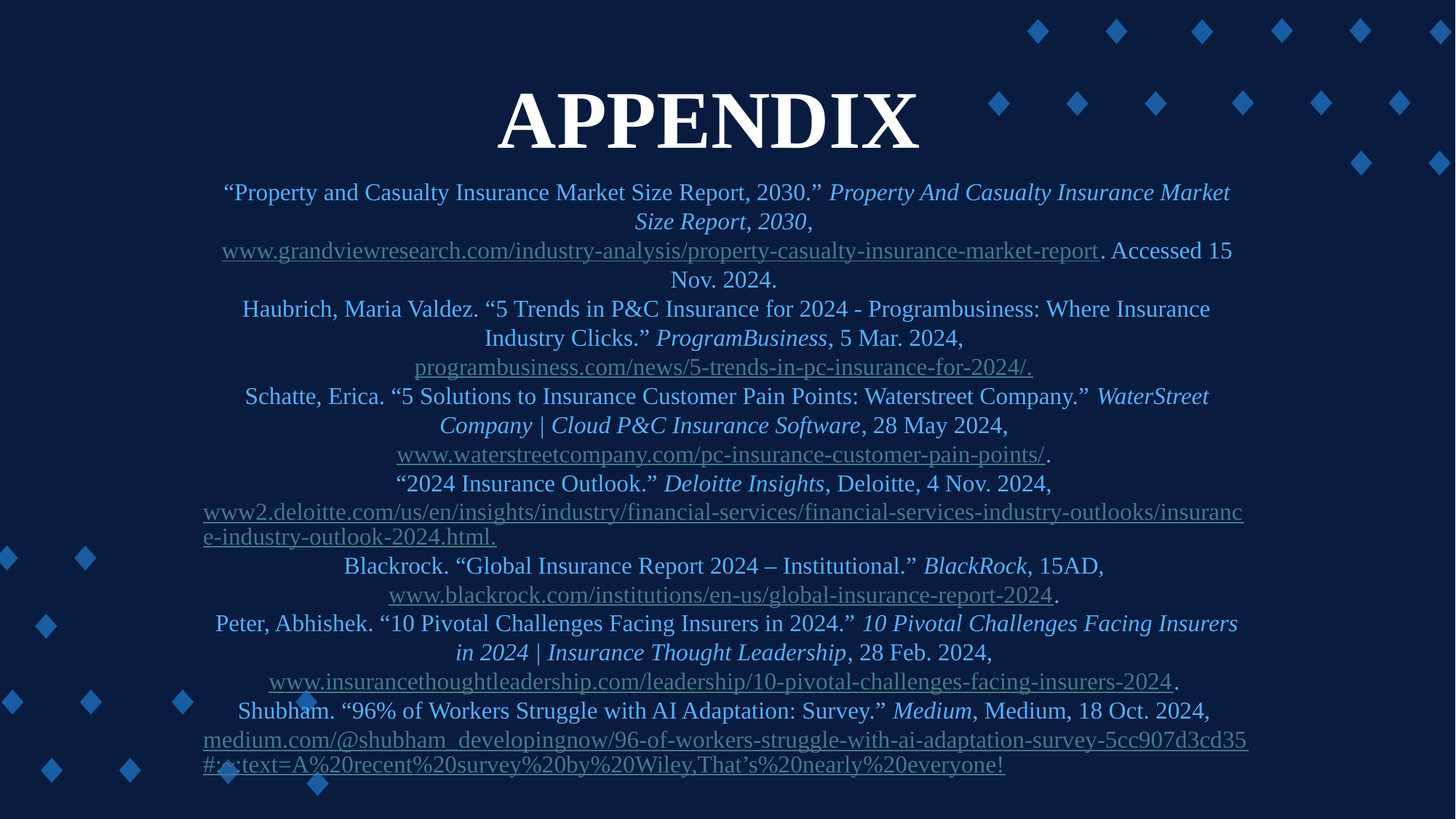

APPENDIX

“Property and Casualty Insurance Market Size Report, 2030.” Property And Casualty Insurance Market Size Report, 2030, www.grandviewresearch.com/industry-analysis/property-casualty-insurance-market-report. Accessed 15 Nov. 2024.
Haubrich, Maria Valdez. “5 Trends in P&C Insurance for 2024 - Programbusiness: Where Insurance Industry Clicks.” ProgramBusiness, 5 Mar. 2024, programbusiness.com/news/5-trends-in-pc-insurance-for-2024/.
Schatte, Erica. “5 Solutions to Insurance Customer Pain Points: Waterstreet Company.” WaterStreet Company | Cloud P&C Insurance Software, 28 May 2024, www.waterstreetcompany.com/pc-insurance-customer-pain-points/.
“2024 Insurance Outlook.” Deloitte Insights, Deloitte, 4 Nov. 2024, www2.deloitte.com/us/en/insights/industry/financial-services/financial-services-industry-outlooks/insurance-industry-outlook-2024.html.
Blackrock. “Global Insurance Report 2024 – Institutional.” BlackRock, 15AD, www.blackrock.com/institutions/en-us/global-insurance-report-2024.
Peter, Abhishek. “10 Pivotal Challenges Facing Insurers in 2024.” 10 Pivotal Challenges Facing Insurers in 2024 | Insurance Thought Leadership, 28 Feb. 2024, www.insurancethoughtleadership.com/leadership/10-pivotal-challenges-facing-insurers-2024.
Shubham. “96% of Workers Struggle with AI Adaptation: Survey.” Medium, Medium, 18 Oct. 2024, medium.com/@shubham_developingnow/96-of-workers-struggle-with-ai-adaptation-survey-5cc907d3cd35#:~:text=A%20recent%20survey%20by%20Wiley,That’s%20nearly%20everyone!